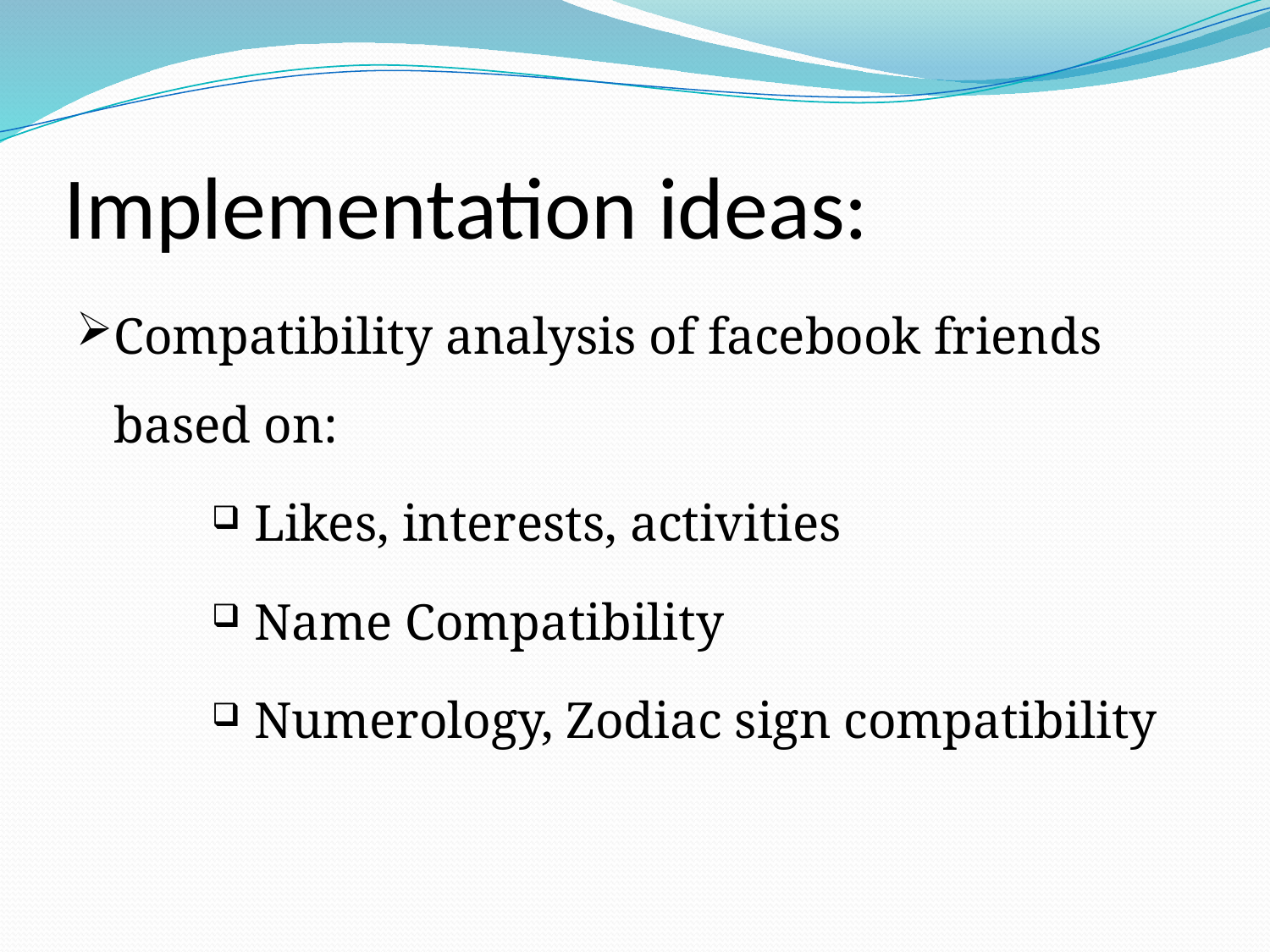

# Implementation ideas:
Compatibility analysis of facebook friends based on:
 Likes, interests, activities
 Name Compatibility
 Numerology, Zodiac sign compatibility